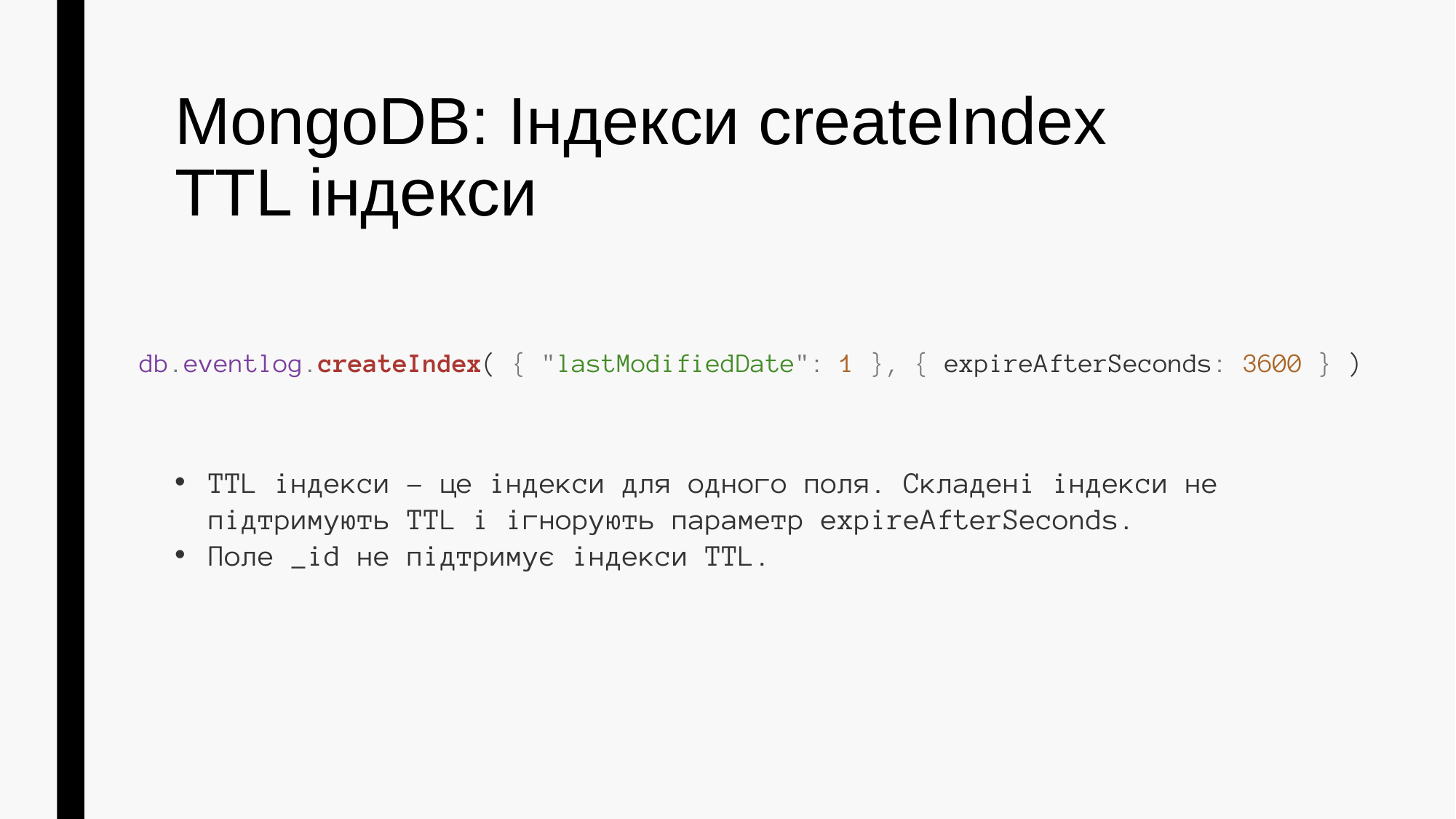

# MongoDB: Індекси createIndex TTL індекси

db.eventlog.createIndex( { "lastModifiedDate": 1 }, { expireAfterSeconds: 3600 } )

TTL індекси - це індекси для одного поля. Складені індекси не підтримують TTL і ігнорують параметр expireAfterSeconds.
Поле _id не підтримує індекси TTL.